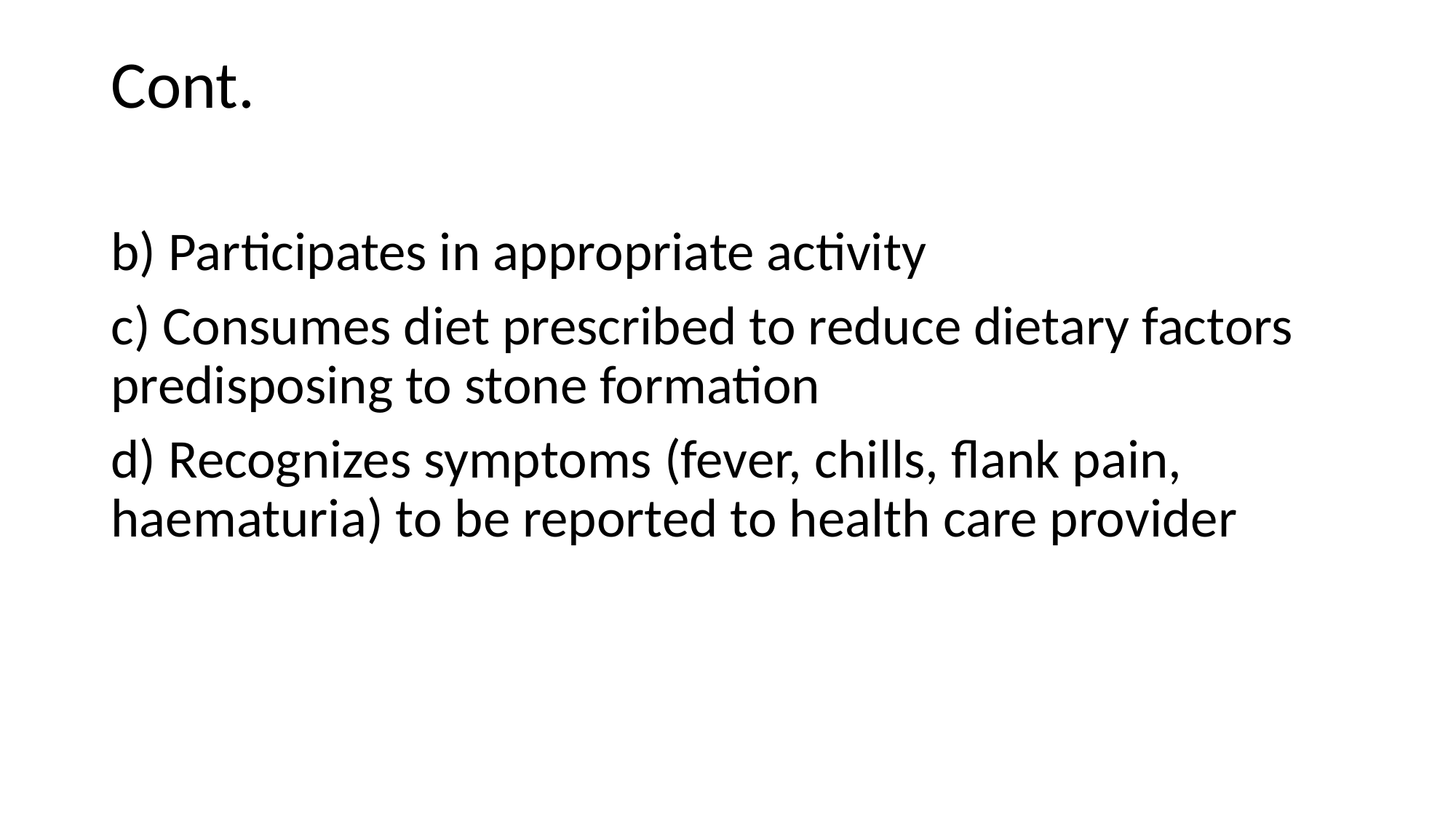

# Cont.
b) Participates in appropriate activity
c) Consumes diet prescribed to reduce dietary factors predisposing to stone formation
d) Recognizes symptoms (fever, chills, flank pain, haematuria) to be reported to health care provider